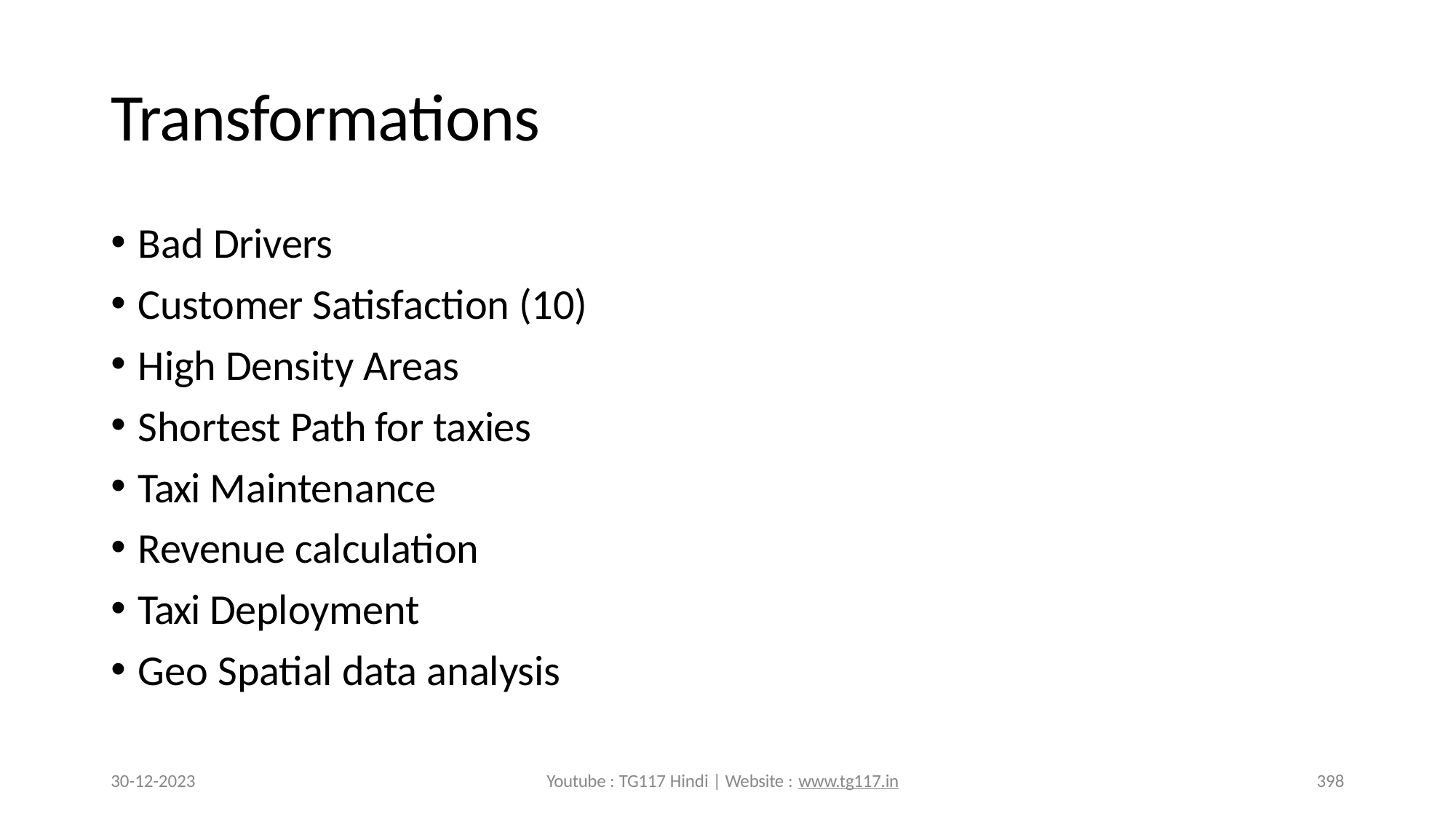

# Transformations
Bad Drivers
Customer Satisfaction (10)
High Density Areas
Shortest Path for taxies
Taxi Maintenance
Revenue calculation
Taxi Deployment
Geo Spatial data analysis
30-12-2023
Youtube : TG117 Hindi | Website : www.tg117.in
398